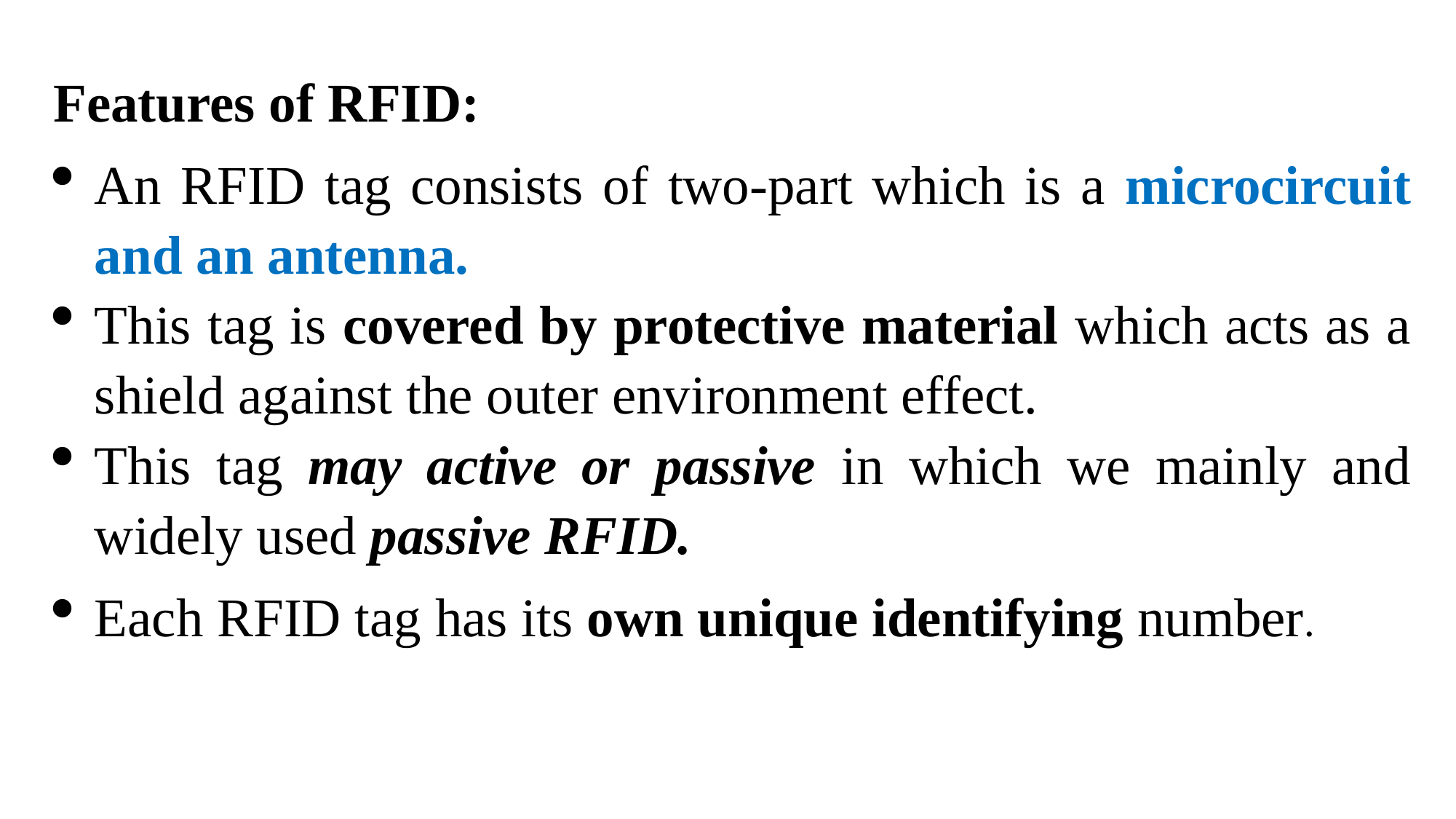

Features of RFID:
An RFID tag consists of two-part which is a microcircuit and an antenna.
This tag is covered by protective material which acts as a shield against the outer environment effect.
This tag may active or passive in which we mainly and widely used passive RFID.
Each RFID tag has its own unique identifying number.